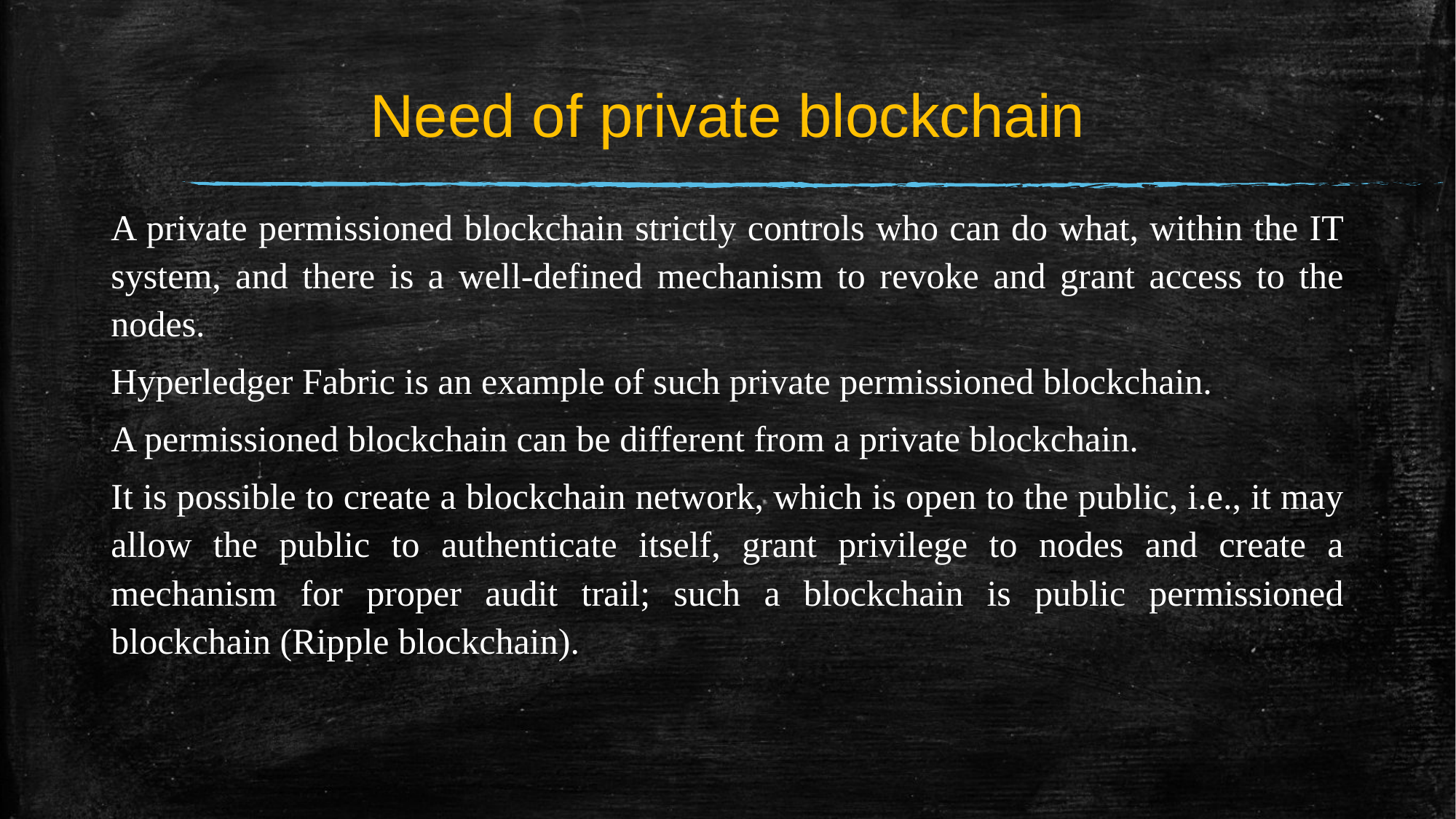

# Need of private blockchain
A private permissioned blockchain strictly controls who can do what, within the IT system, and there is a well-defined mechanism to revoke and grant access to the nodes.
Hyperledger Fabric is an example of such private permissioned blockchain.
A permissioned blockchain can be different from a private blockchain.
It is possible to create a blockchain network, which is open to the public, i.e., it may allow the public to authenticate itself, grant privilege to nodes and create a mechanism for proper audit trail; such a blockchain is public permissioned blockchain (Ripple blockchain).